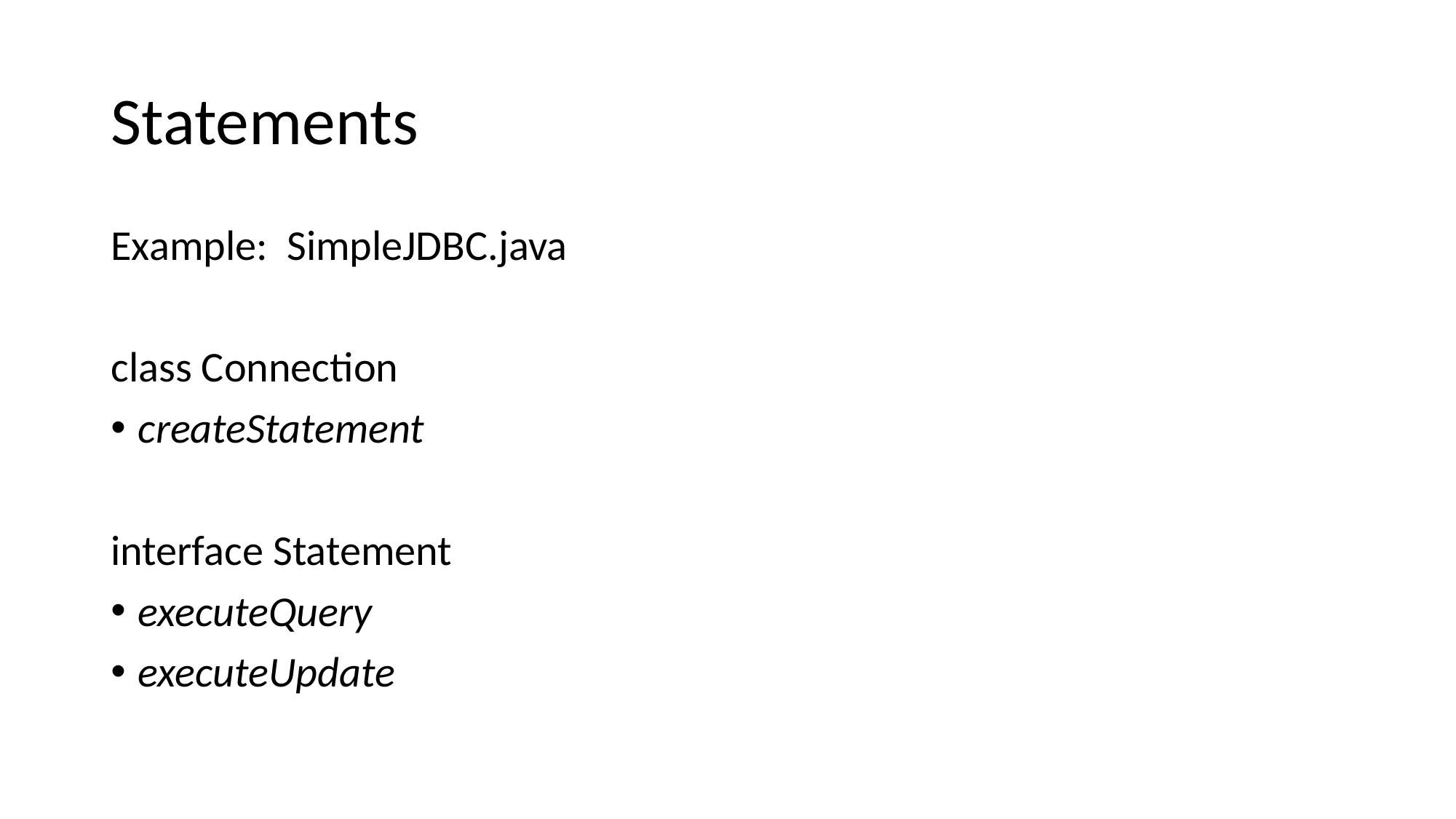

# Statements
Example:  SimpleJDBC.java

class Connection
createStatement

interface Statement
executeQuery
executeUpdate